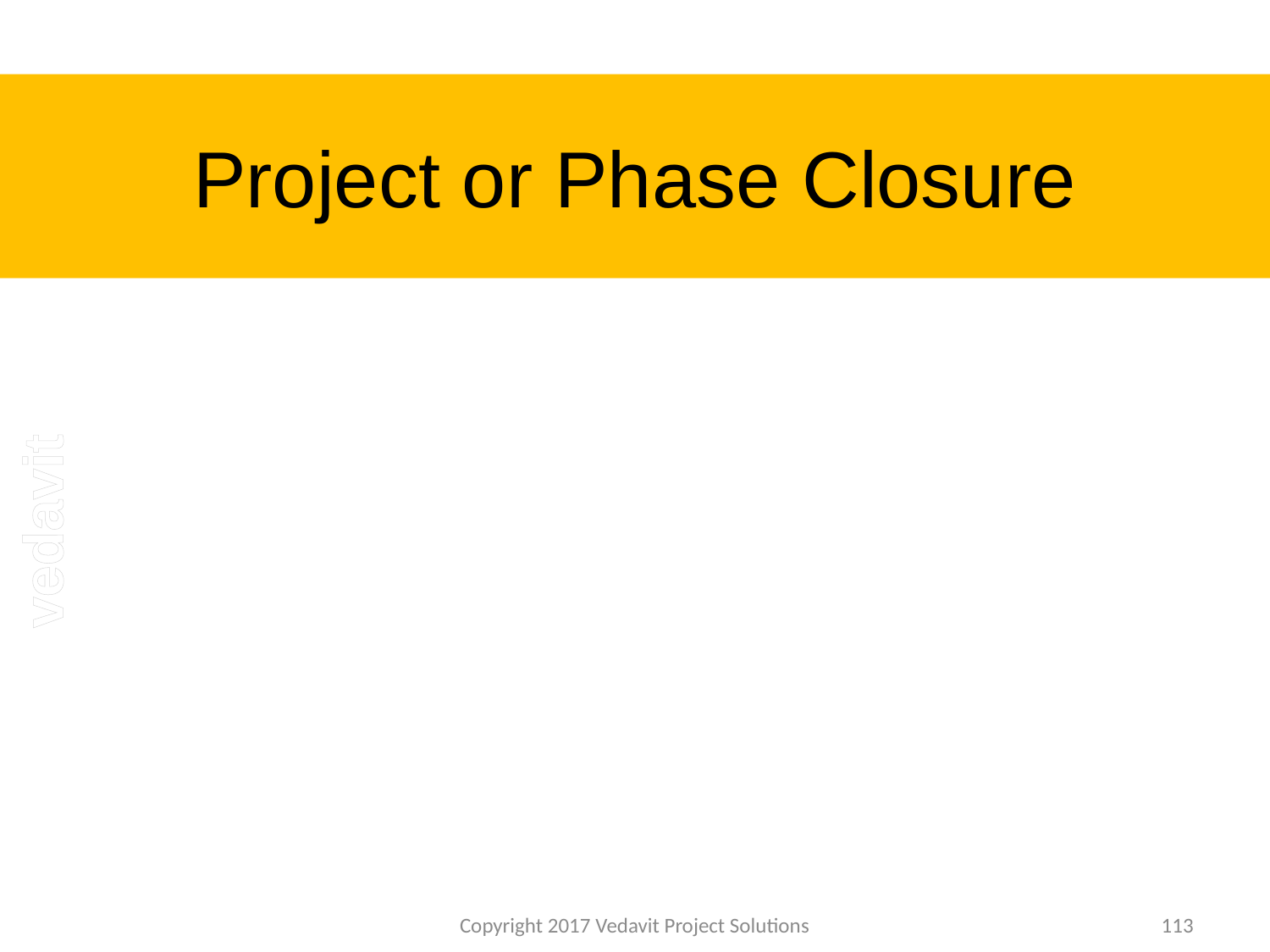

# Project or Phase Closure

Copyright 2017 Vedavit Project Solutions
113